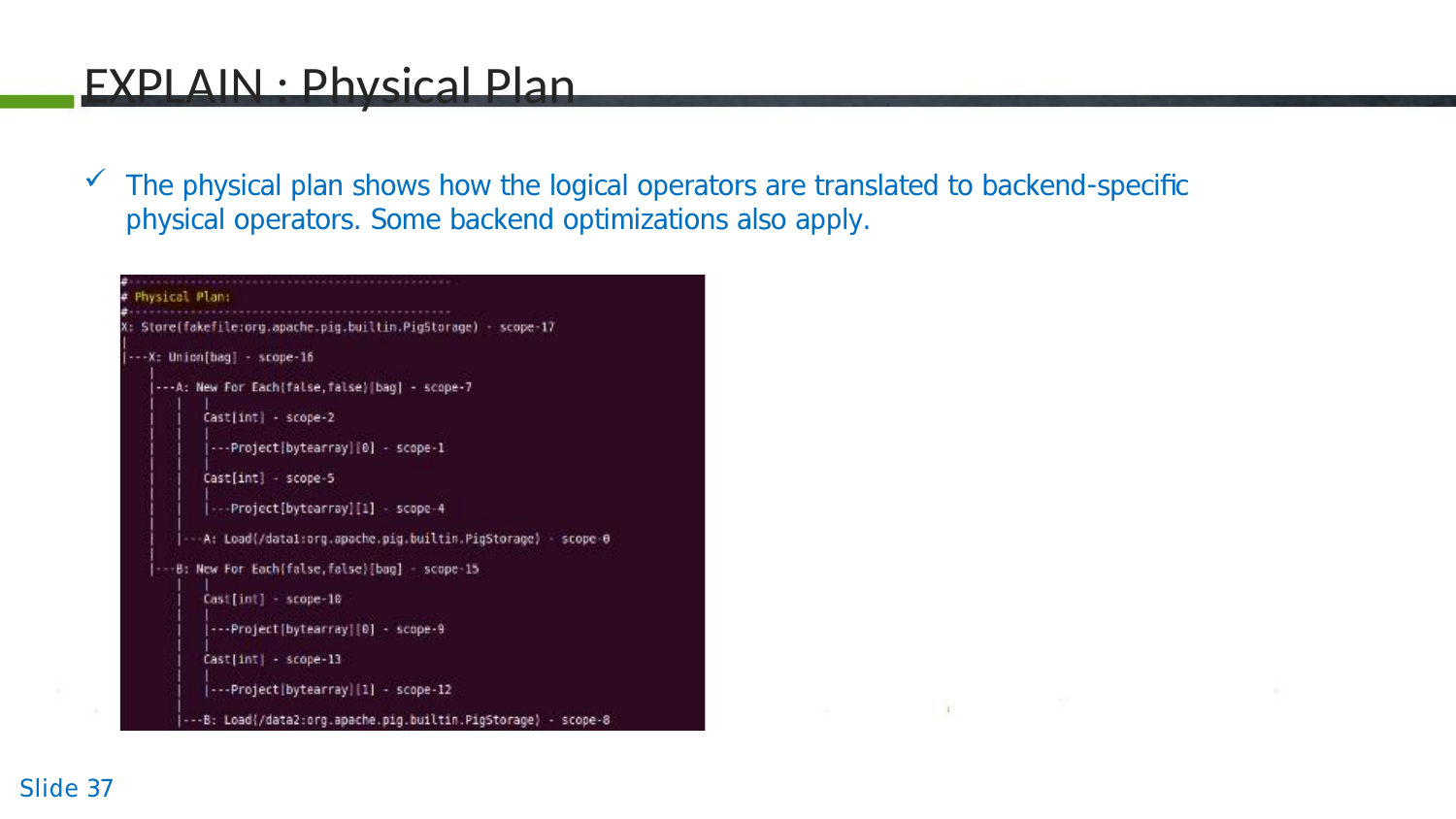

# EXPLAIN : Physical Plan

The physical plan shows how the logical operators are translated to backend-specific physical operators. Some backend optimizations also apply.

Slide 37